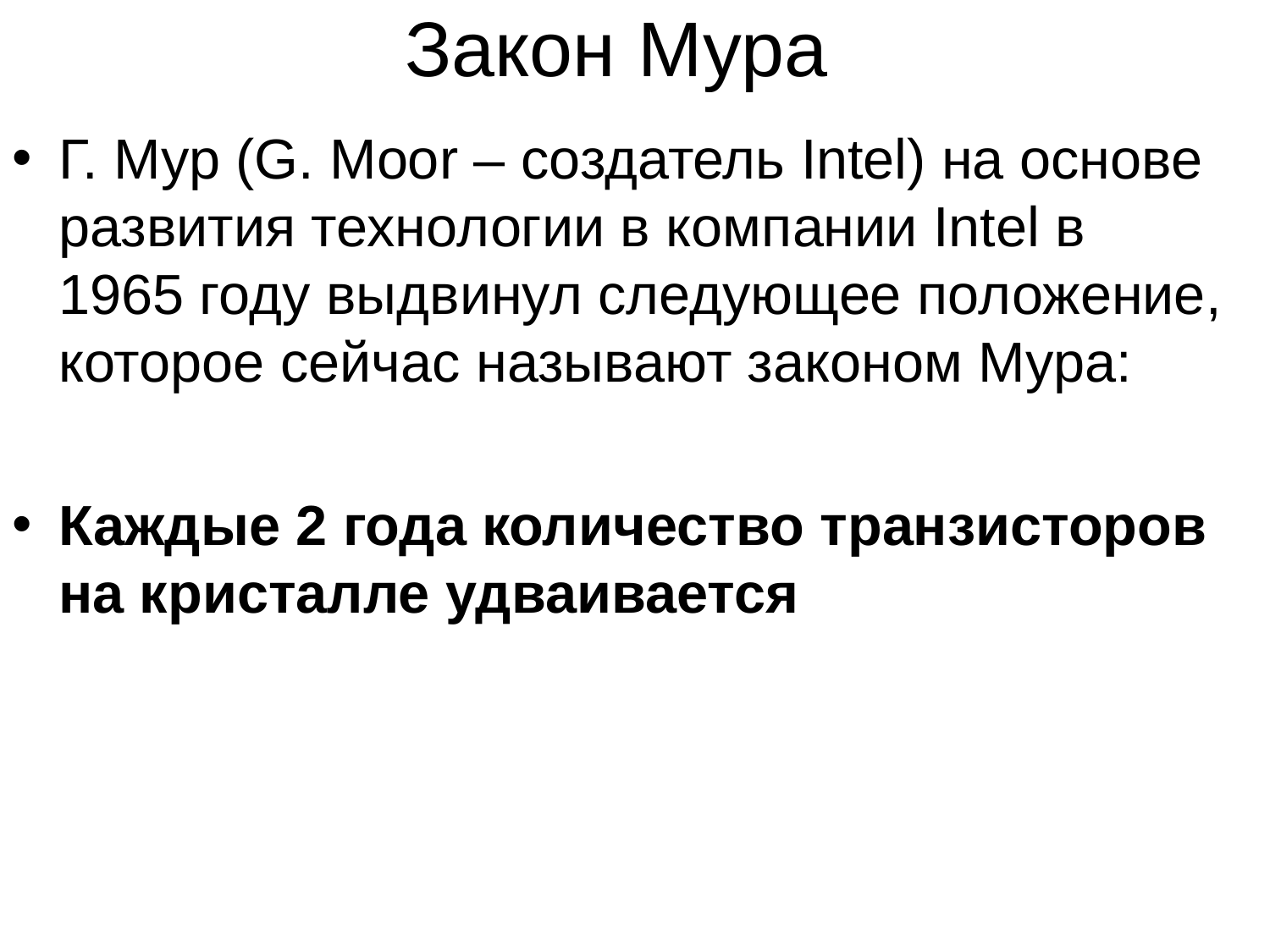

# Закон Мура
Г. Мур (G. Moor – создатель Intel) на основе развития технологии в компании Intel в 1965 году выдвинул следующее положение, которое сейчас называют законом Мура:

Каждые 2 года количество транзисторов на кристалле удваивается